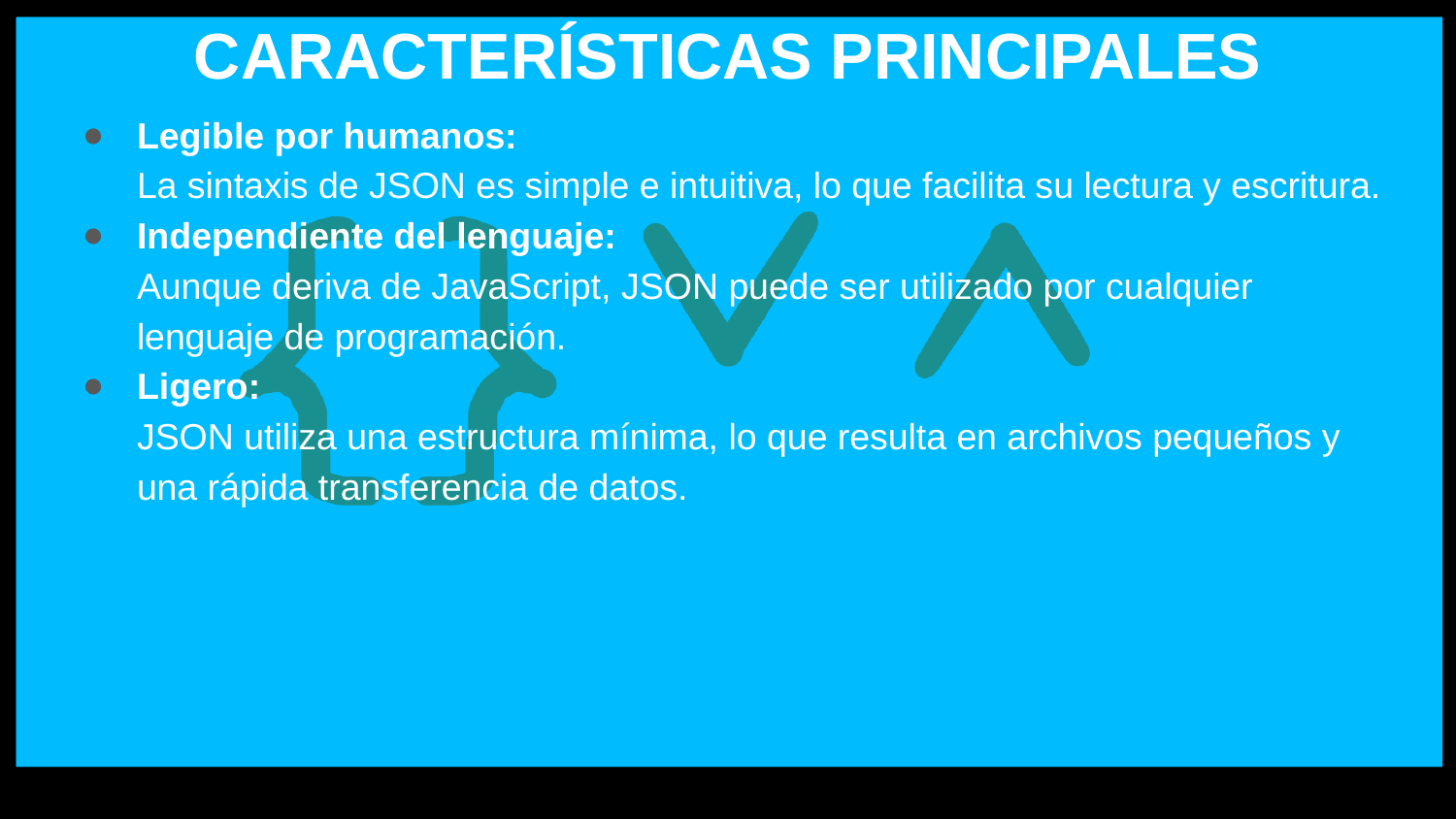

# CARACTERÍSTICAS PRINCIPALES
Legible por humanos:
La sintaxis de JSON es simple e intuitiva, lo que facilita su lectura y escritura.
Independiente del lenguaje:
Aunque deriva de JavaScript, JSON puede ser utilizado por cualquier lenguaje de programación.
Ligero:
JSON utiliza una estructura mínima, lo que resulta en archivos pequeños y una rápida transferencia de datos.